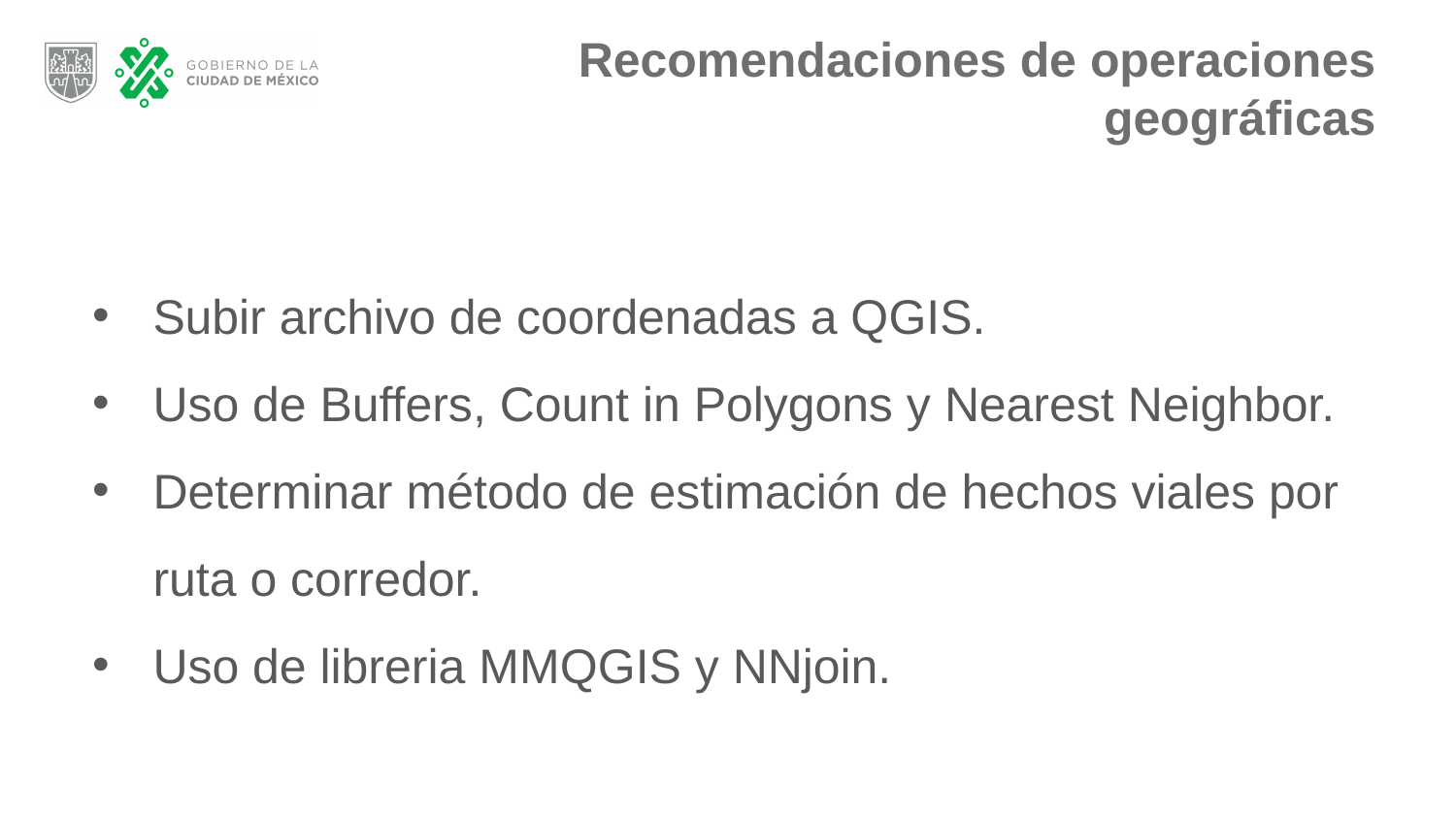

# Recomendaciones de operaciones geográficas
Subir archivo de coordenadas a QGIS.
Uso de Buffers, Count in Polygons y Nearest Neighbor.
Determinar método de estimación de hechos viales por ruta o corredor.
Uso de libreria MMQGIS y NNjoin.